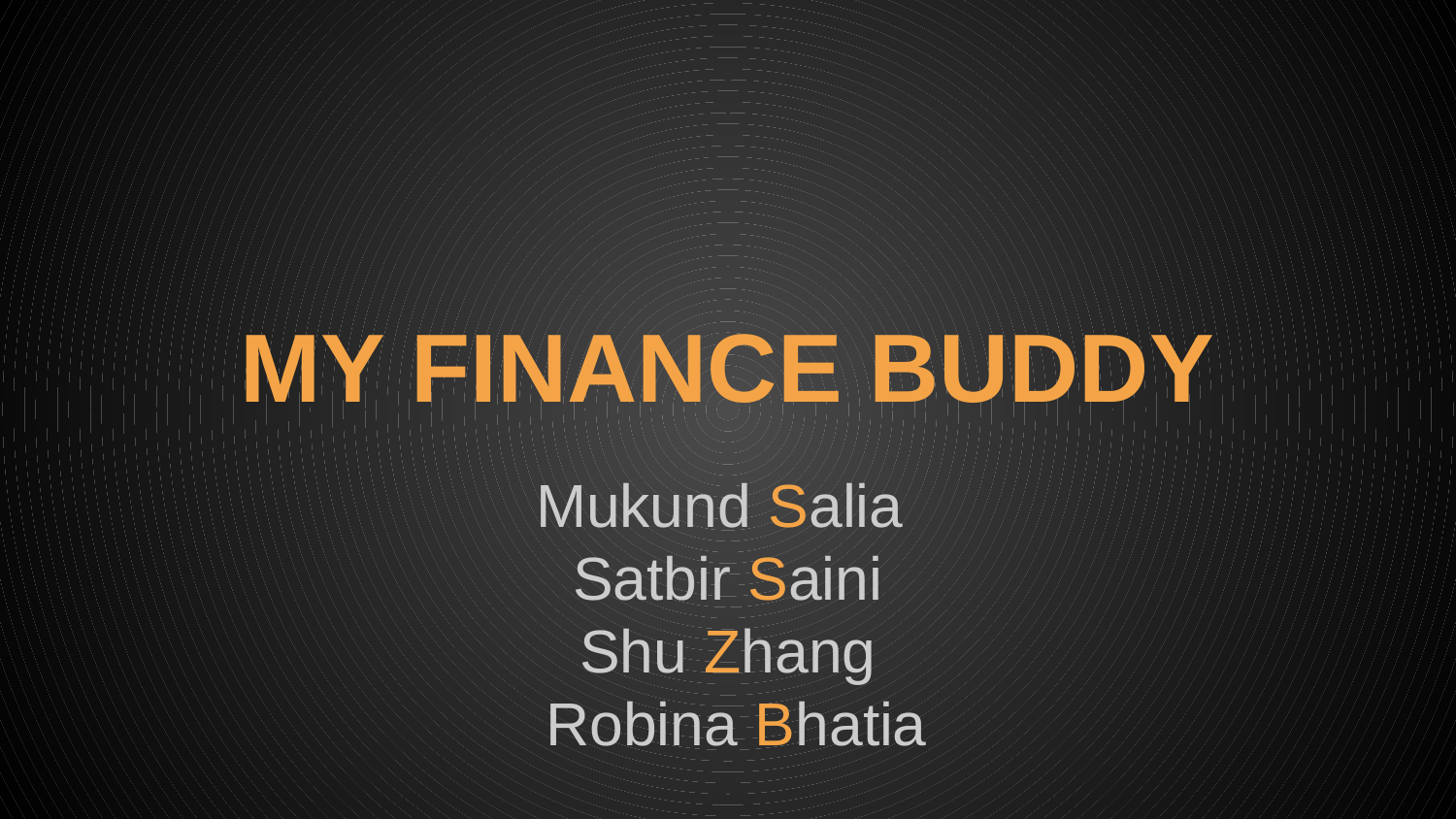

# MY FINANCE BUDDY
Mukund Salia
Satbir Saini
Shu Zhang
 Robina Bhatia